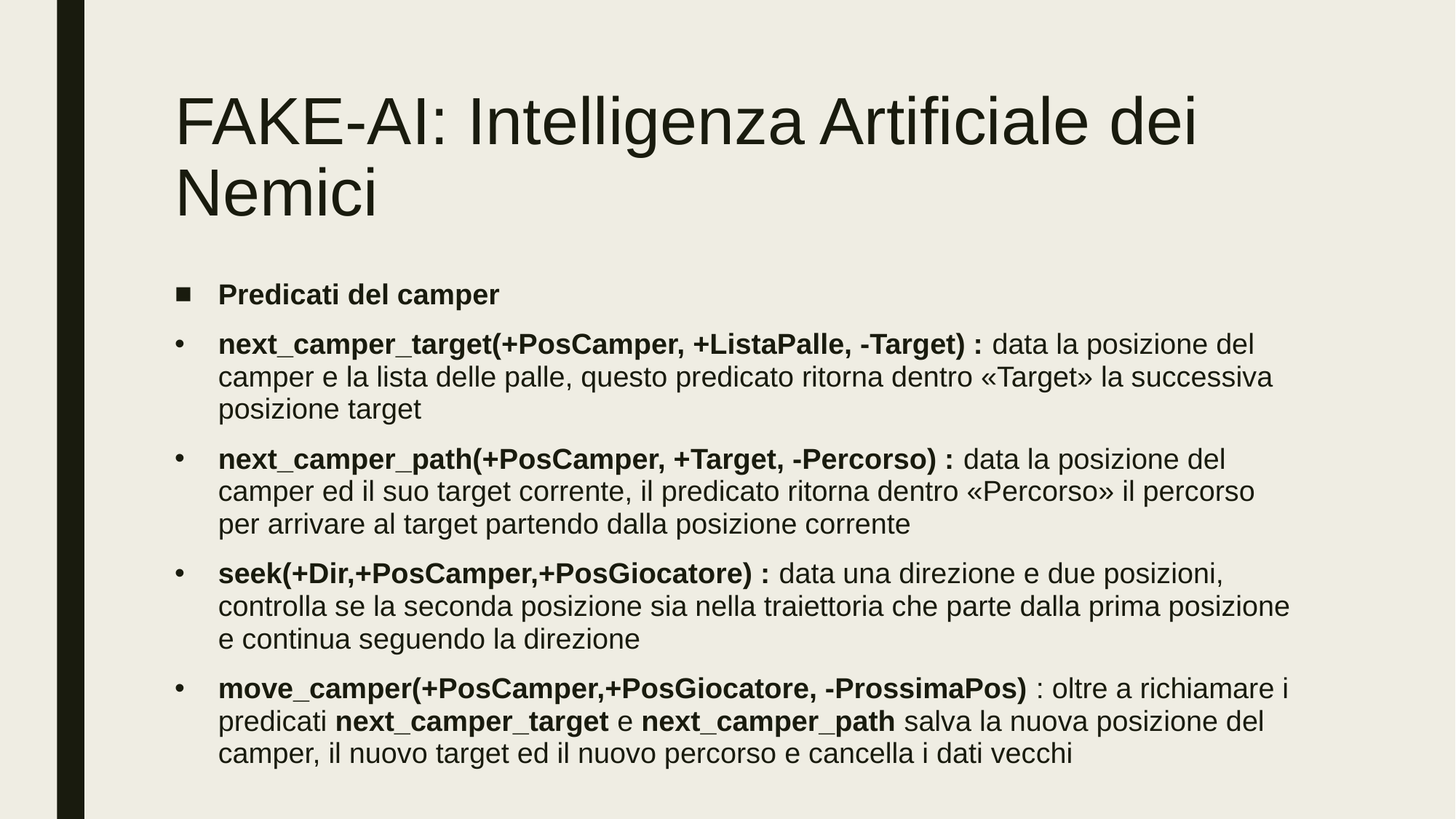

# FAKE-AI: Intelligenza Artificiale dei Nemici
Predicati del camper
next_camper_target(+PosCamper, +ListaPalle, -Target) : data la posizione del camper e la lista delle palle, questo predicato ritorna dentro «Target» la successiva posizione target
next_camper_path(+PosCamper, +Target, -Percorso) : data la posizione del camper ed il suo target corrente, il predicato ritorna dentro «Percorso» il percorso per arrivare al target partendo dalla posizione corrente
seek(+Dir,+PosCamper,+PosGiocatore) : data una direzione e due posizioni, controlla se la seconda posizione sia nella traiettoria che parte dalla prima posizione e continua seguendo la direzione
move_camper(+PosCamper,+PosGiocatore, -ProssimaPos) : oltre a richiamare i predicati next_camper_target e next_camper_path salva la nuova posizione del camper, il nuovo target ed il nuovo percorso e cancella i dati vecchi